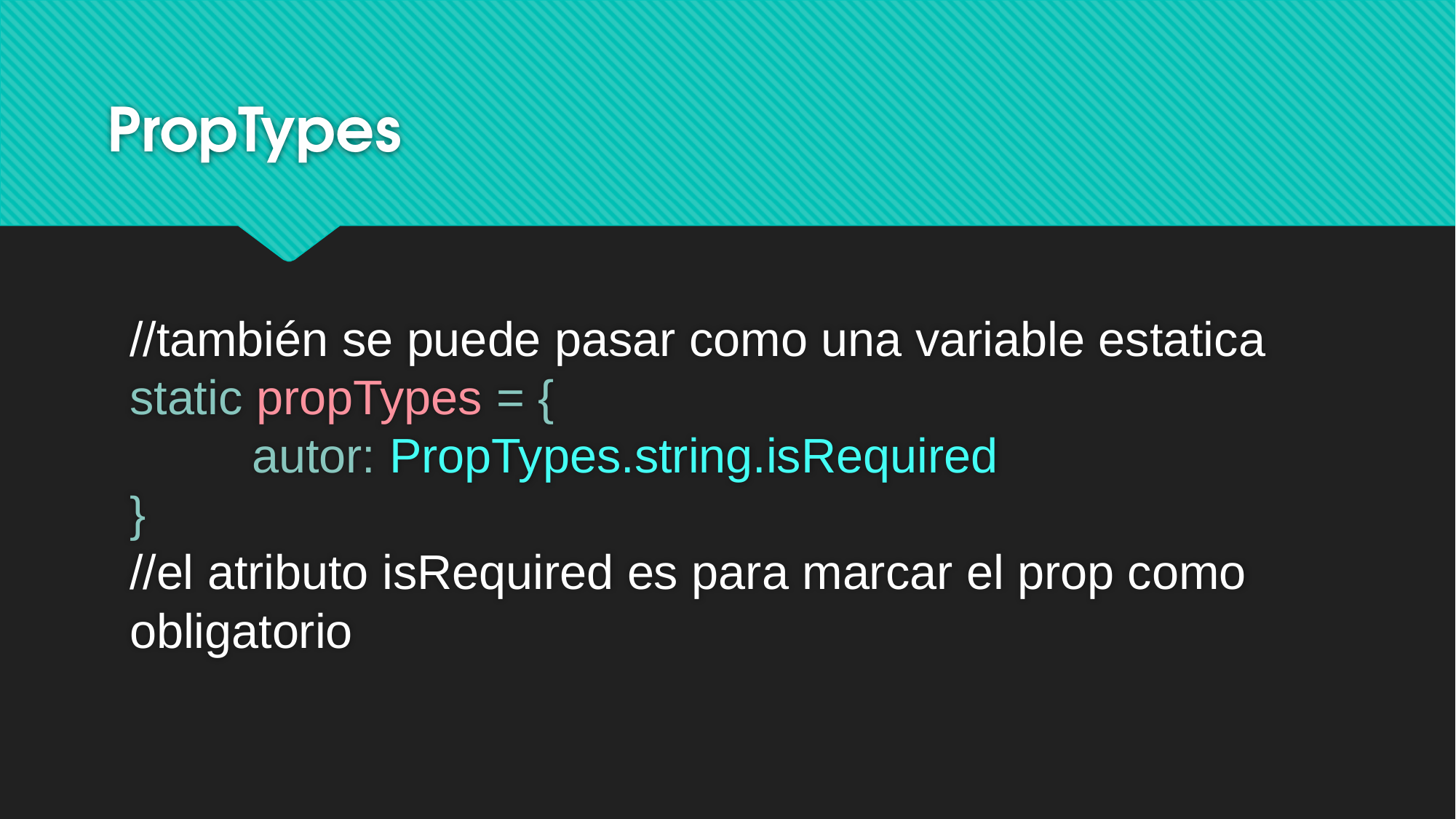

# PropTypes
//también se puede pasar como una variable estatica
static propTypes = {
	 autor: PropTypes.string.isRequired
}
//el atributo isRequired es para marcar el prop como obligatorio